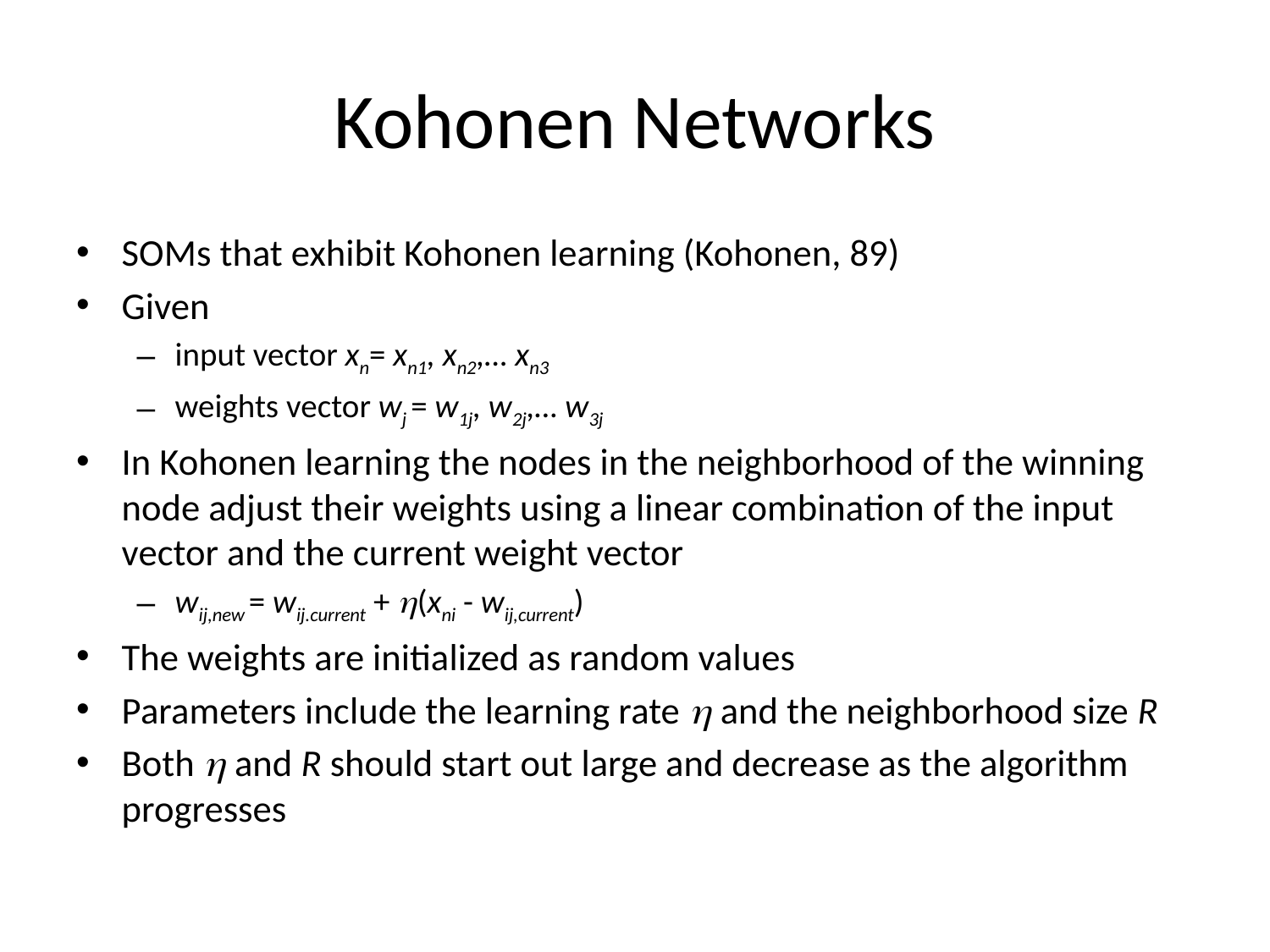

# Kohonen Networks
SOMs that exhibit Kohonen learning (Kohonen, 89)
Given
input vector xn= xn1, xn2,… xn3
weights vector wj = w1j, w2j,… w3j
In Kohonen learning the nodes in the neighborhood of the winning node adjust their weights using a linear combination of the input vector and the current weight vector
wij,new = wij.current + η(xni - wij,current)
The weights are initialized as random values
Parameters include the learning rate η and the neighborhood size R
Both η and R should start out large and decrease as the algorithm progresses